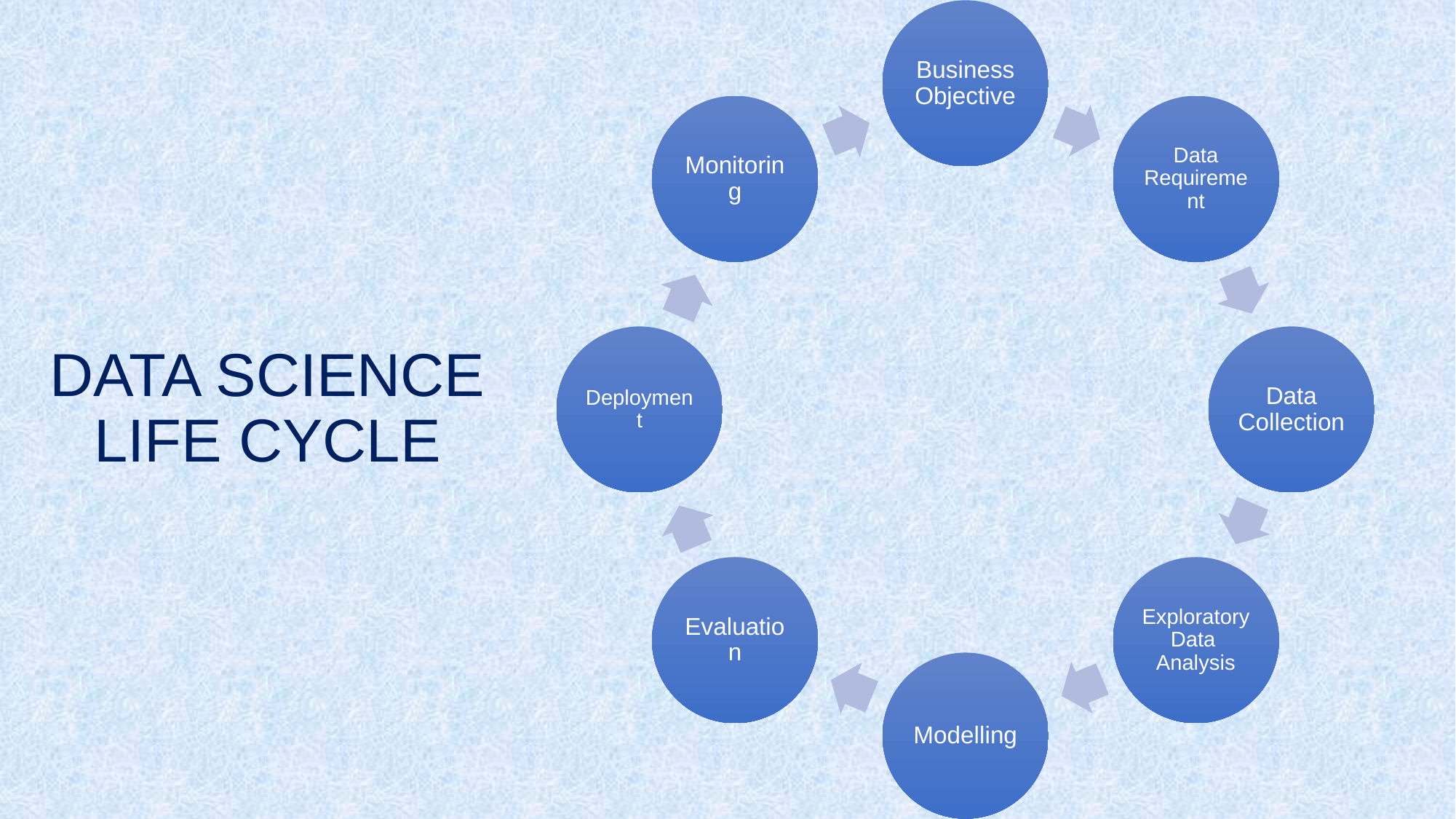

Business Objective

Data Requirement

Data Collection

Exploratory Data  Analysis

Modelling

Evaluation

Deployment

Monitoring

# DATA SCIENCE LIFE CYCLE